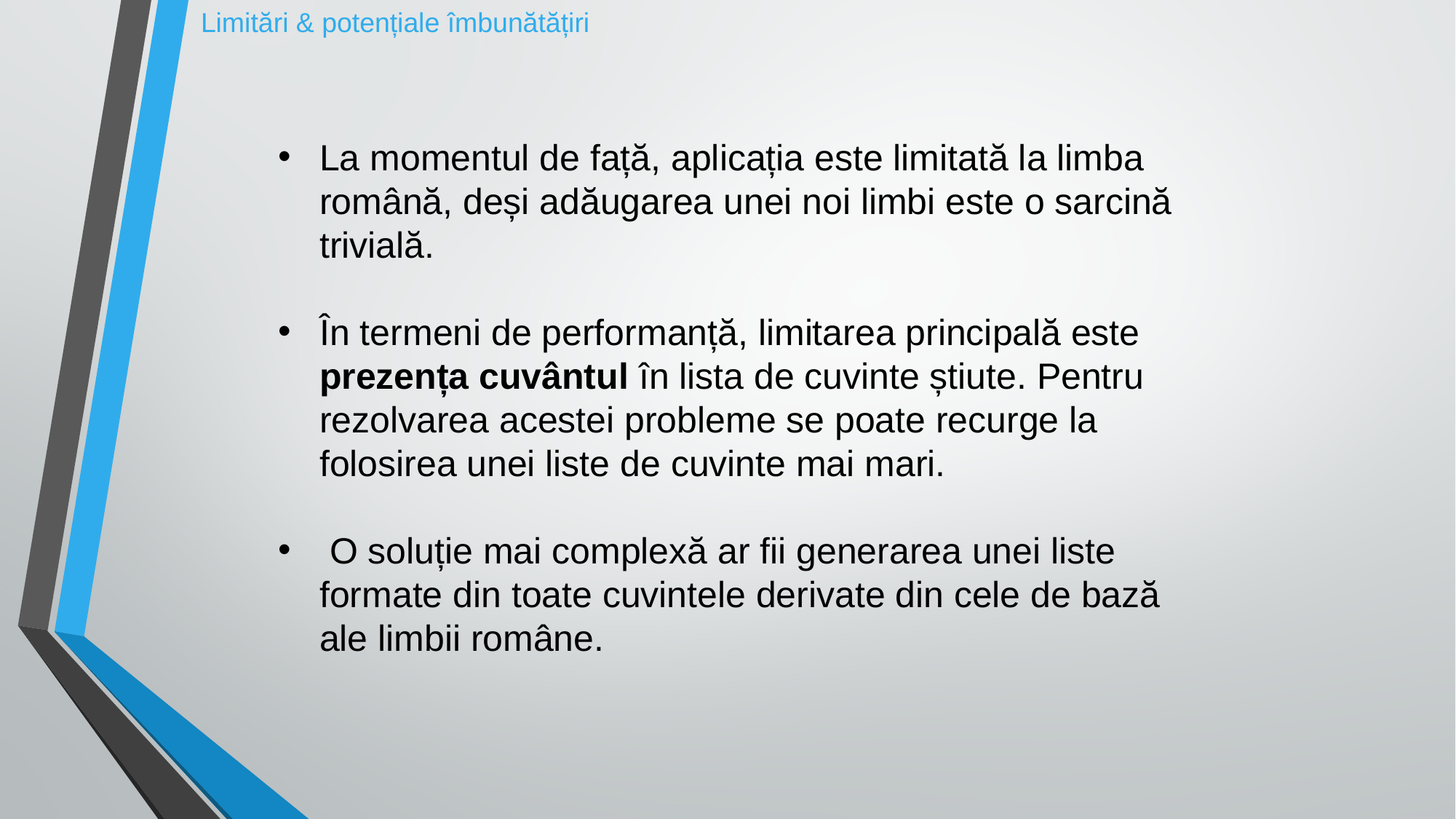

Limitări & potențiale îmbunătățiri
La momentul de față, aplicația este limitată la limba română, deși adăugarea unei noi limbi este o sarcină trivială.

În termeni de performanță, limitarea principală este prezența cuvântul în lista de cuvinte știute. Pentru rezolvarea acestei probleme se poate recurge la folosirea unei liste de cuvinte mai mari.

 O soluție mai complexă ar fii generarea unei liste formate din toate cuvintele derivate din cele de bază ale limbii române.